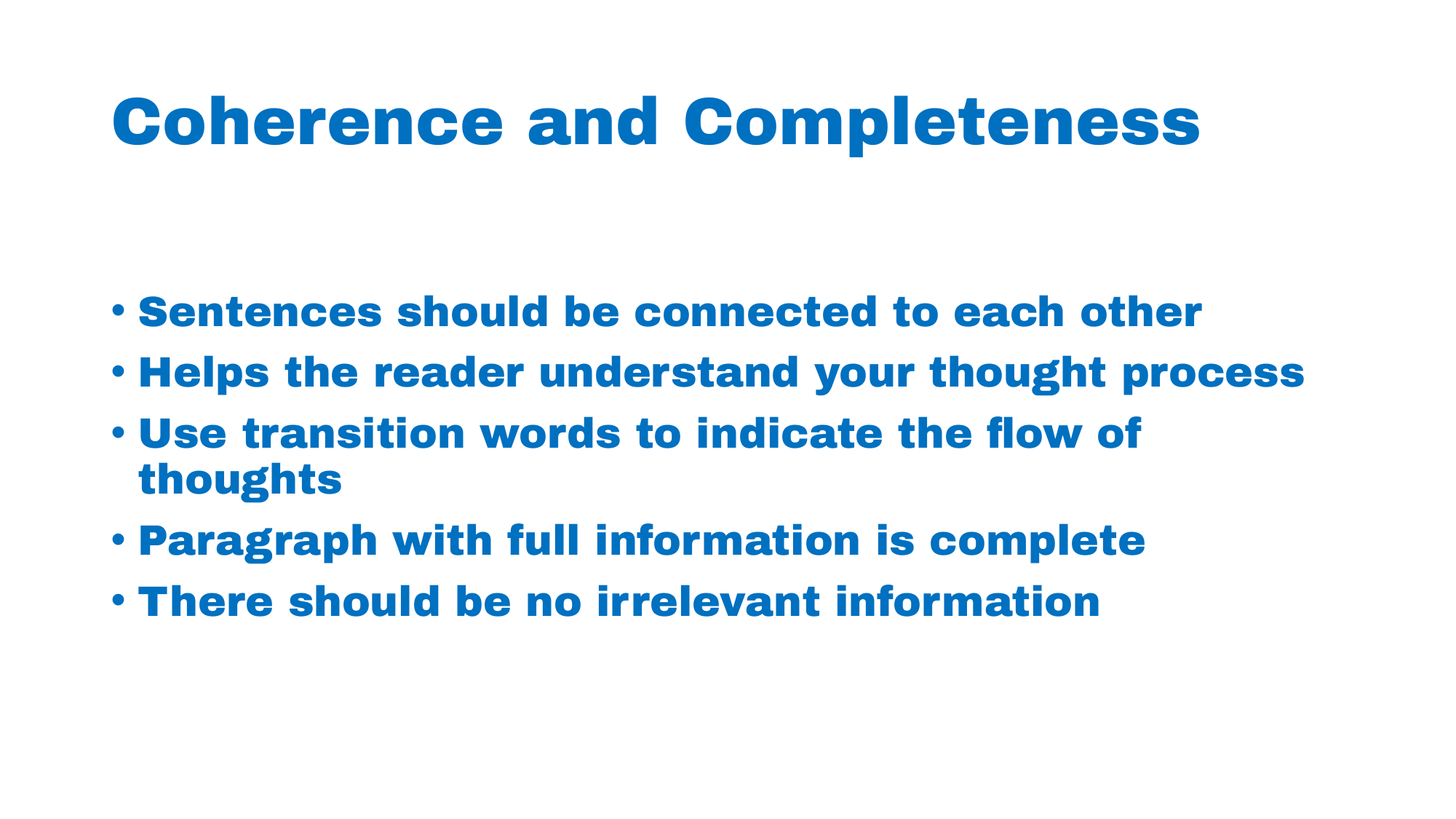

# Coherence and Completeness

Sentences should be connected to each other
Helps the reader understand your thought process
Use transition words to indicate the flow of thoughts
Paragraph with full information is complete
There should be no irrelevant information